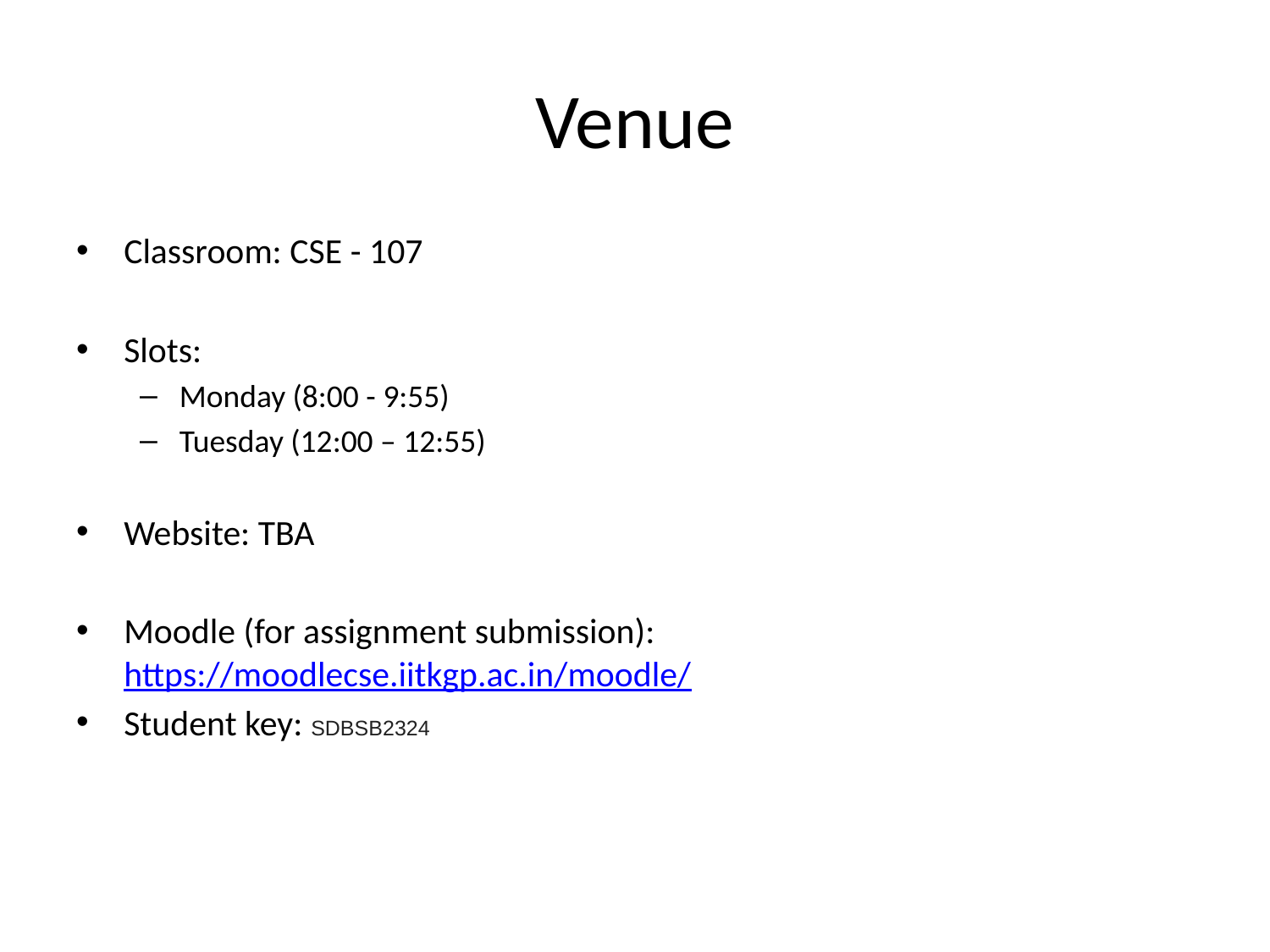

# Venue
Classroom: CSE - 107

Slots:
Monday (8:00 - 9:55)
Tuesday (12:00 – 12:55)

Website: TBA

Moodle (for assignment submission):
https://moodlecse.iitkgp.ac.in/moodle/
Student key: SDBSB2324